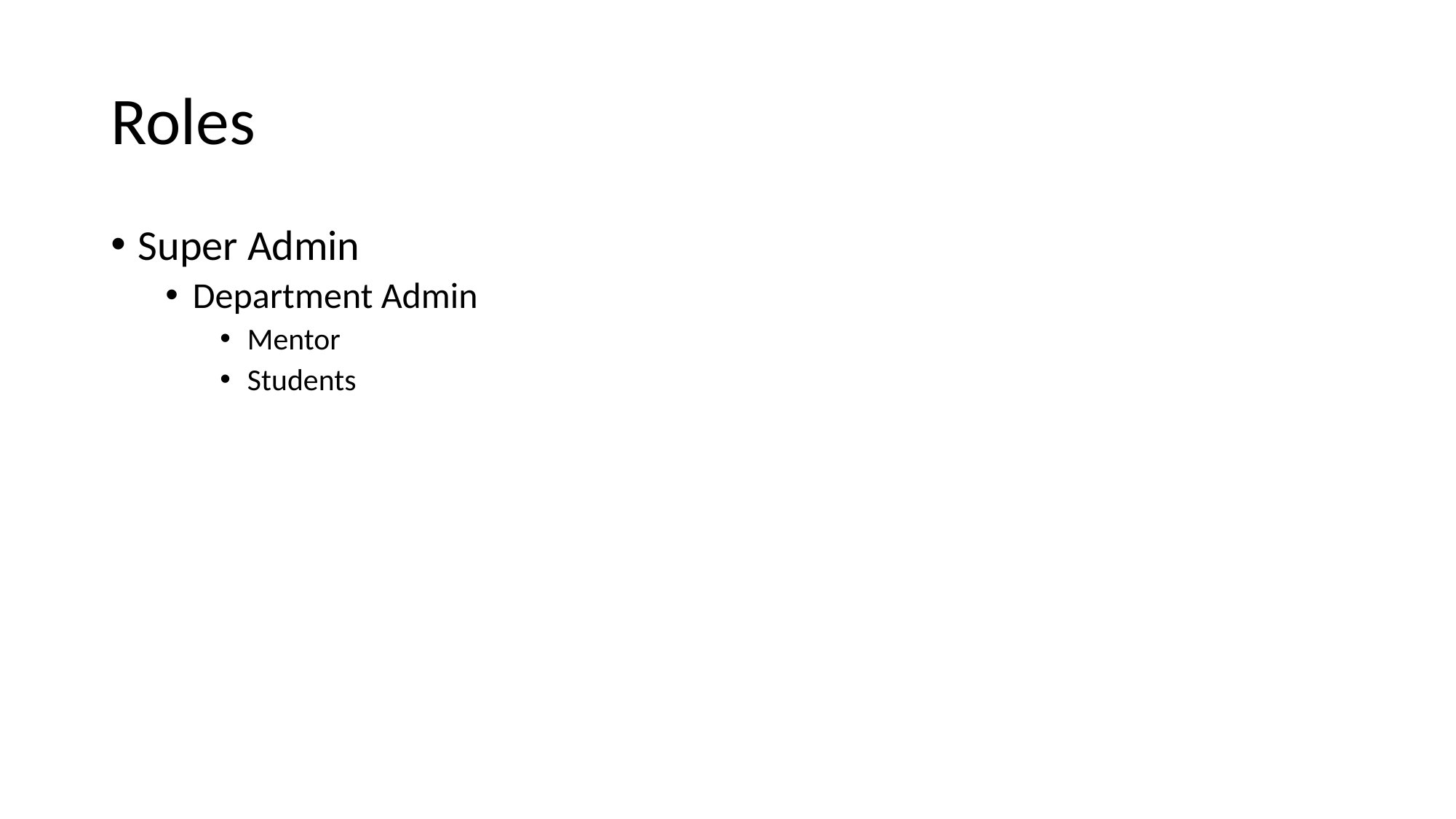

# Roles
Super Admin
Department Admin
Mentor
Students